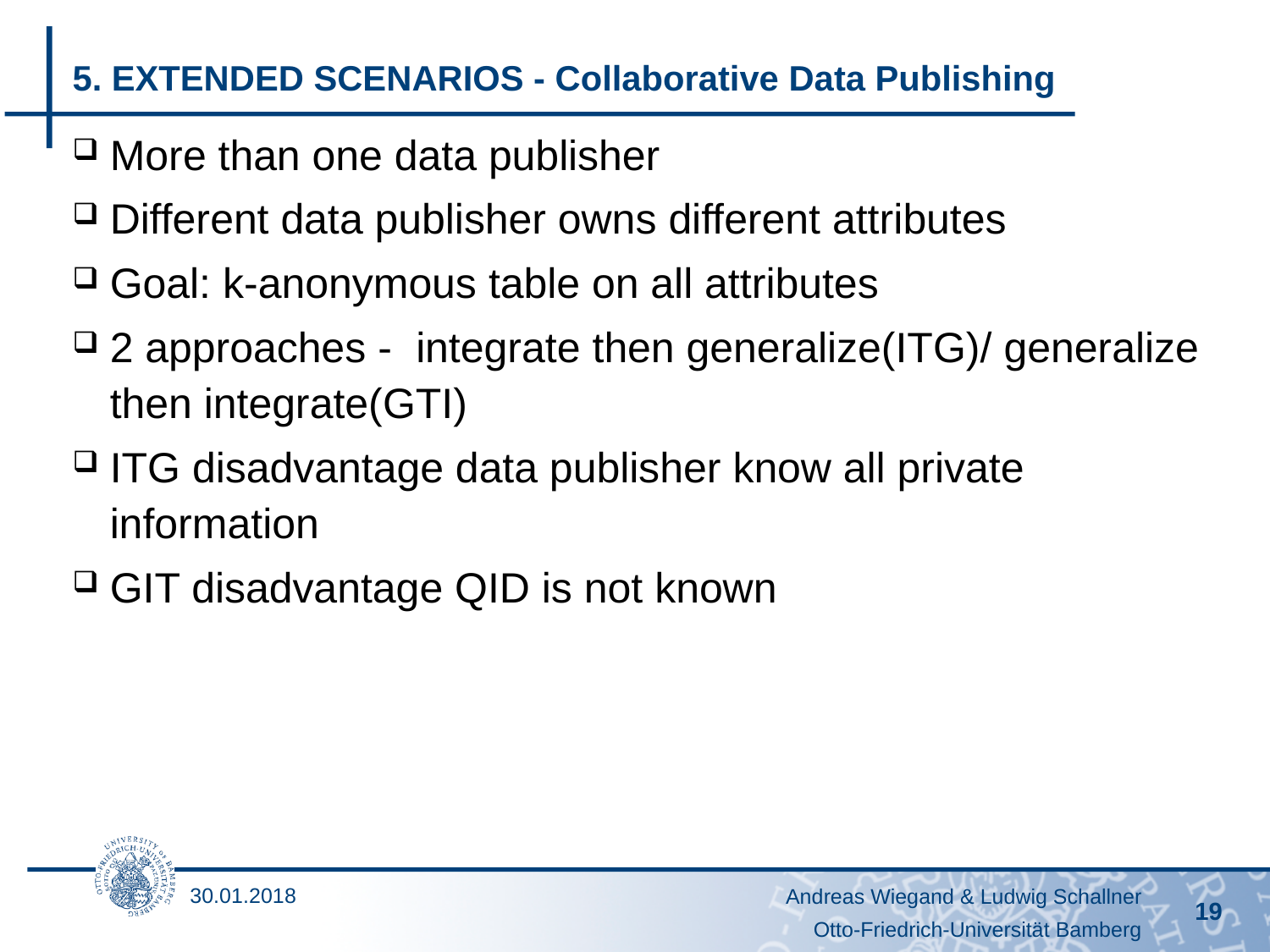

Andreas Wiegand & Ludwig Schallner
19
# 5. EXTENDED SCENARIOS - Collaborative Data Publishing
More than one data publisher
Different data publisher owns different attributes
Goal: k-anonymous table on all attributes
2 approaches -  integrate then generalize(ITG)/ generalize then integrate(GTI)
ITG disadvantage data publisher know all private information
GIT disadvantage QID is not known

30.01.2018